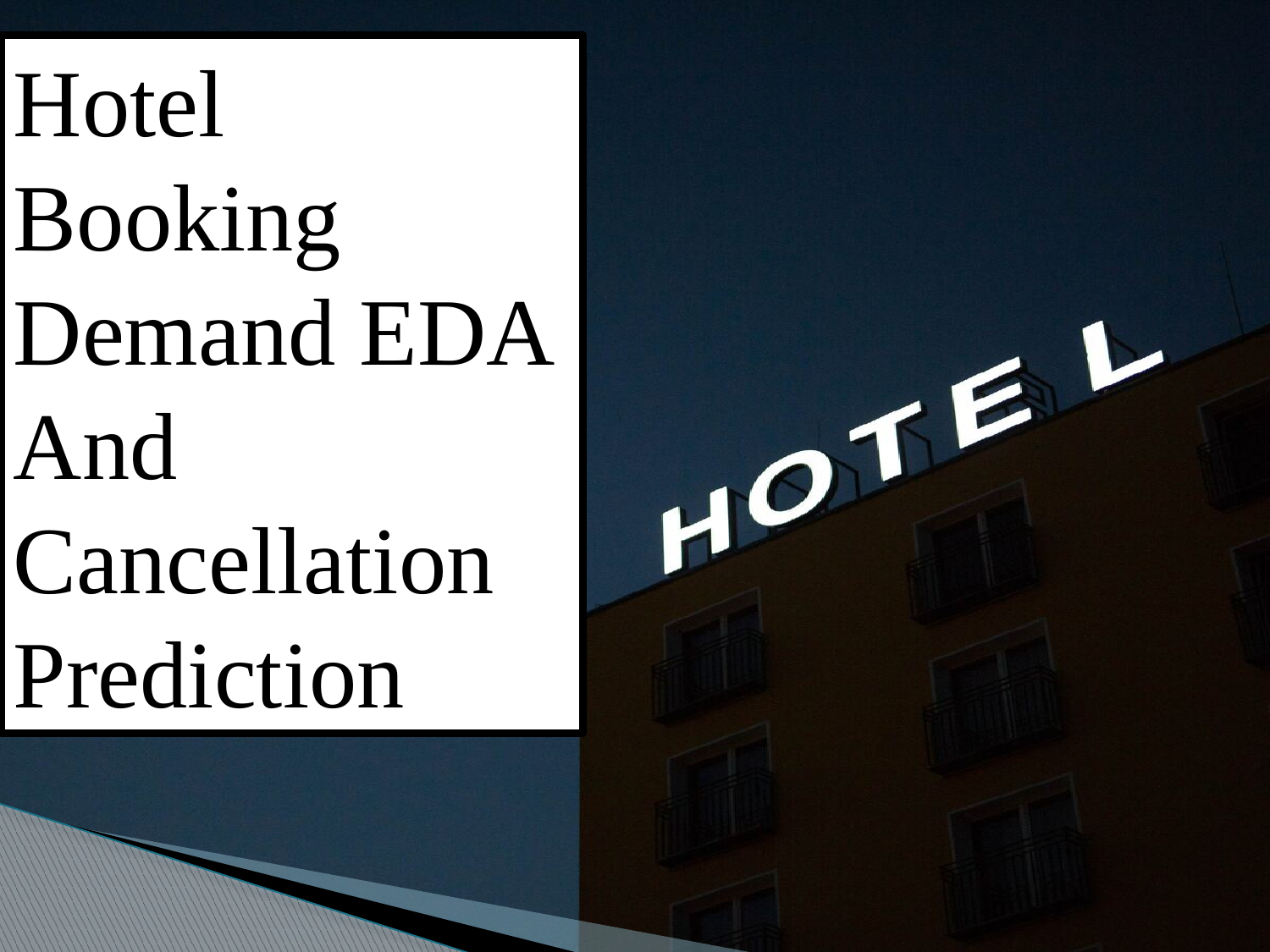

Hotel Booking Demand EDA And Cancellation Prediction